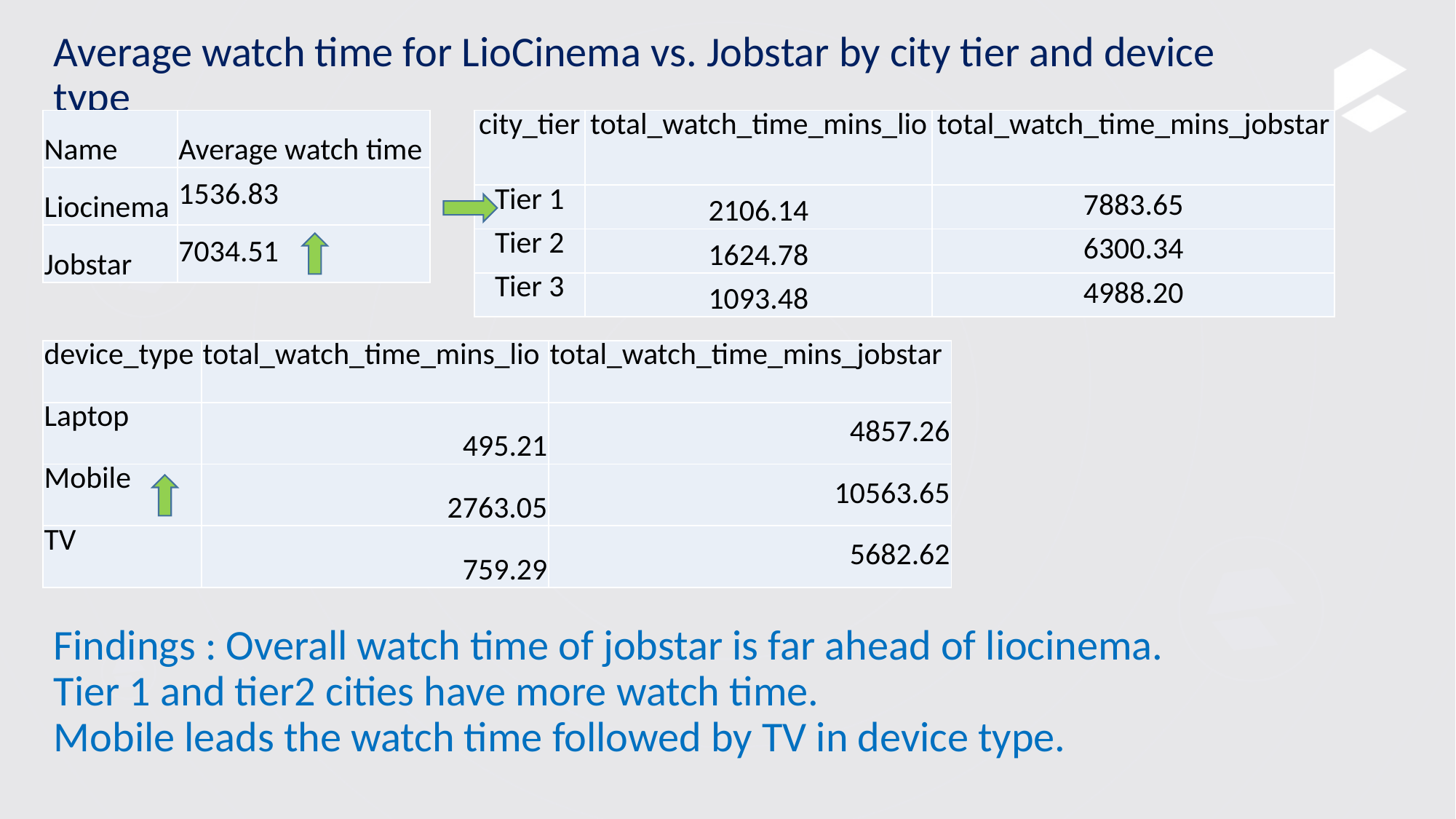

# Average watch time for LioCinema vs. Jobstar by city tier and device type
| Name | Average watch time |
| --- | --- |
| Liocinema | 1536.83 |
| Jobstar | 7034.51 |
| city\_tier | total\_watch\_time\_mins\_lio | total\_watch\_time\_mins\_jobstar |
| --- | --- | --- |
| Tier 1 | 2106.14 | 7883.65 |
| Tier 2 | 1624.78 | 6300.34 |
| Tier 3 | 1093.48 | 4988.20 |

| device\_type | total\_watch\_time\_mins\_lio | total\_watch\_time\_mins\_jobstar |
| --- | --- | --- |
| Laptop | 495.21 | 4857.26 |
| Mobile | 2763.05 | 10563.65 |
| TV | 759.29 | 5682.62 |

Findings : Overall watch time of jobstar is far ahead of liocinema.
Tier 1 and tier2 cities have more watch time.
Mobile leads the watch time followed by TV in device type.